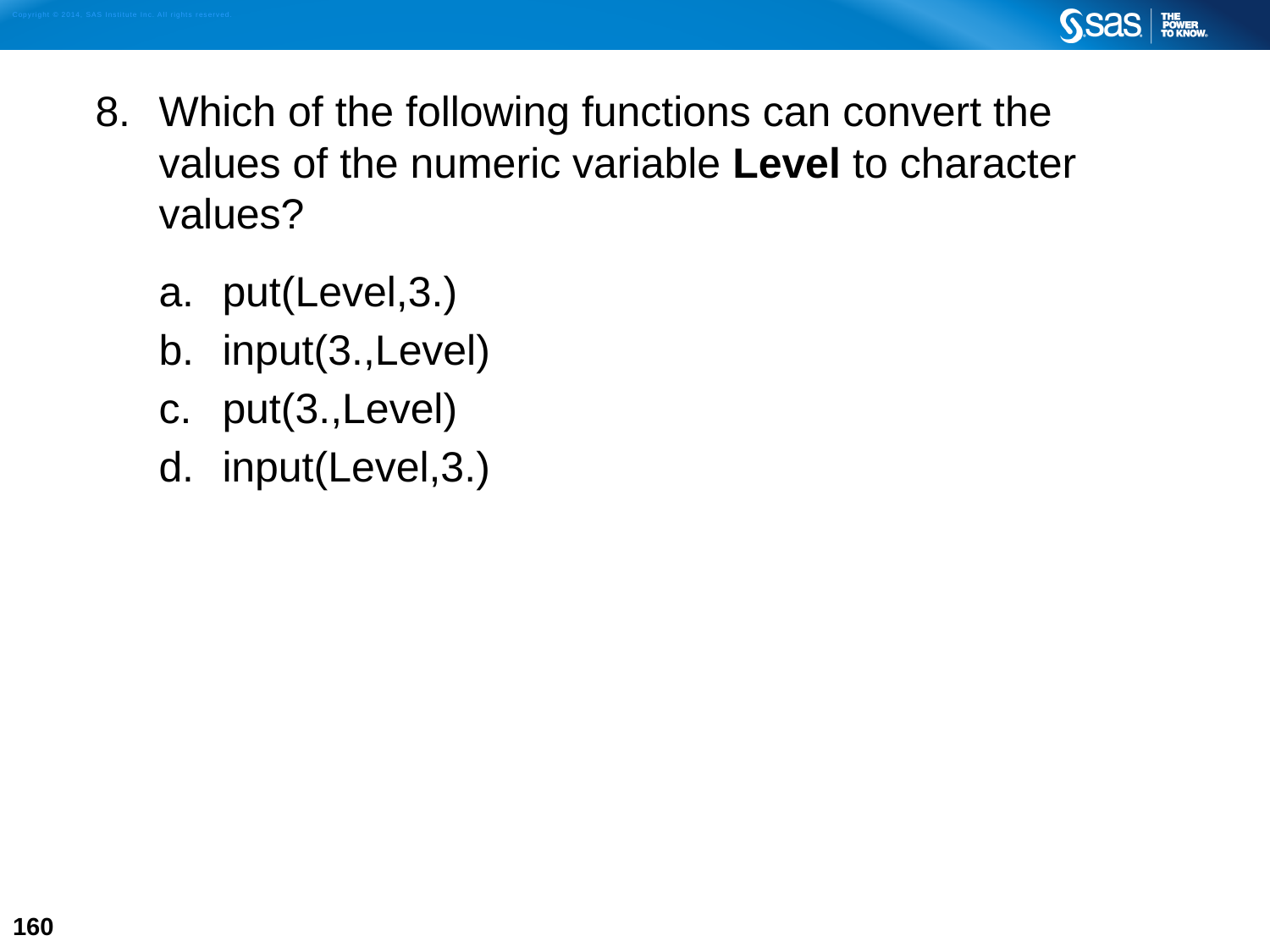

Which of the following functions can convert the values of the numeric variable Level to character values?

put(Level,3.)
input(3.,Level)
put(3.,Level)
input(Level,3.)